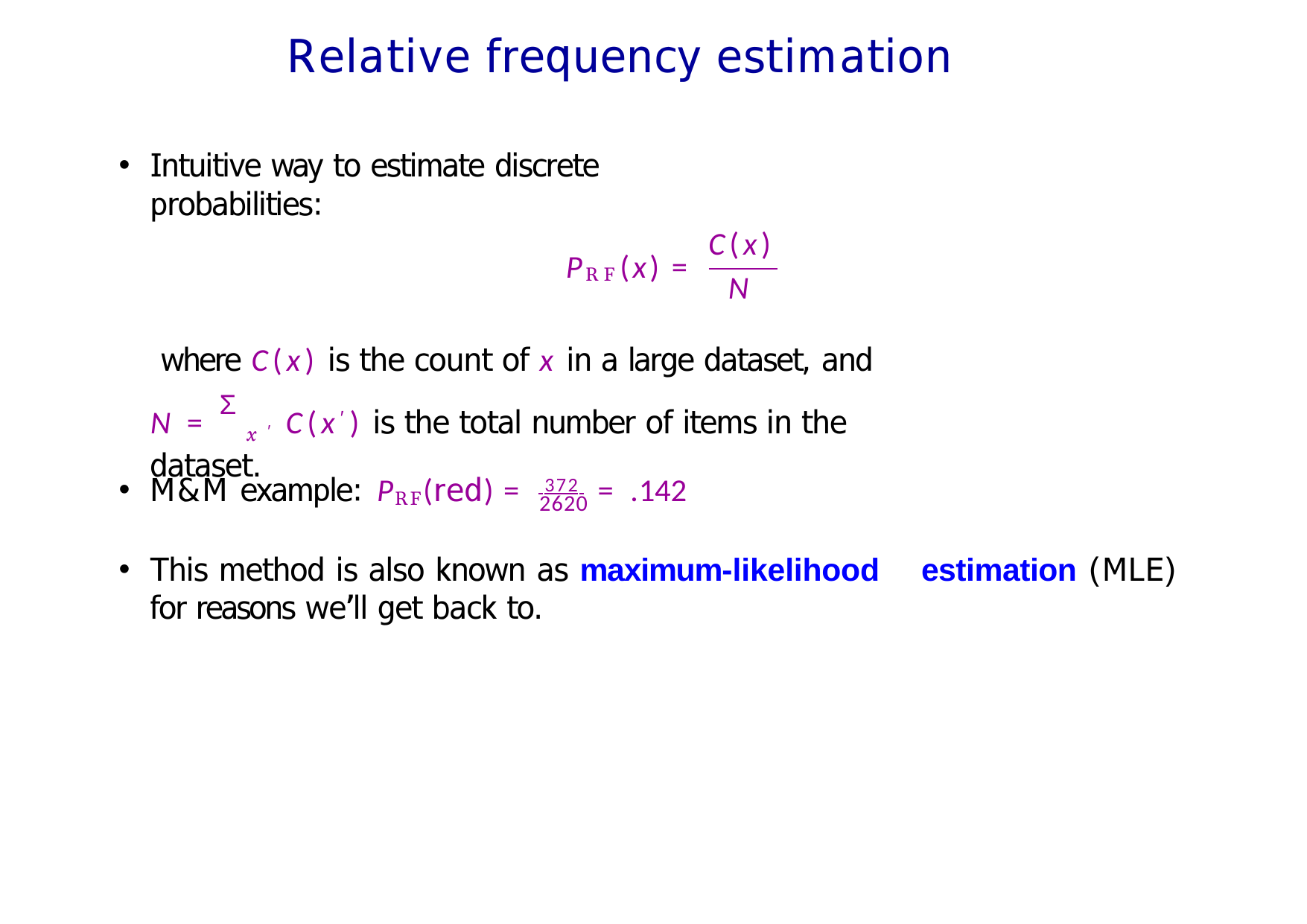

# Relative frequency estimation
Intuitive way to estimate discrete probabilities:
C(x)
PRF(x) =
N

where C(x) is the count of x in a large dataset, and
N = Σx′ C(x′) is the total number of items in the dataset.
M&M example: PRF(red) =  372  = .142
2620
This method is also known as maximum-likelihood	estimation (MLE) for reasons we’ll get back to.